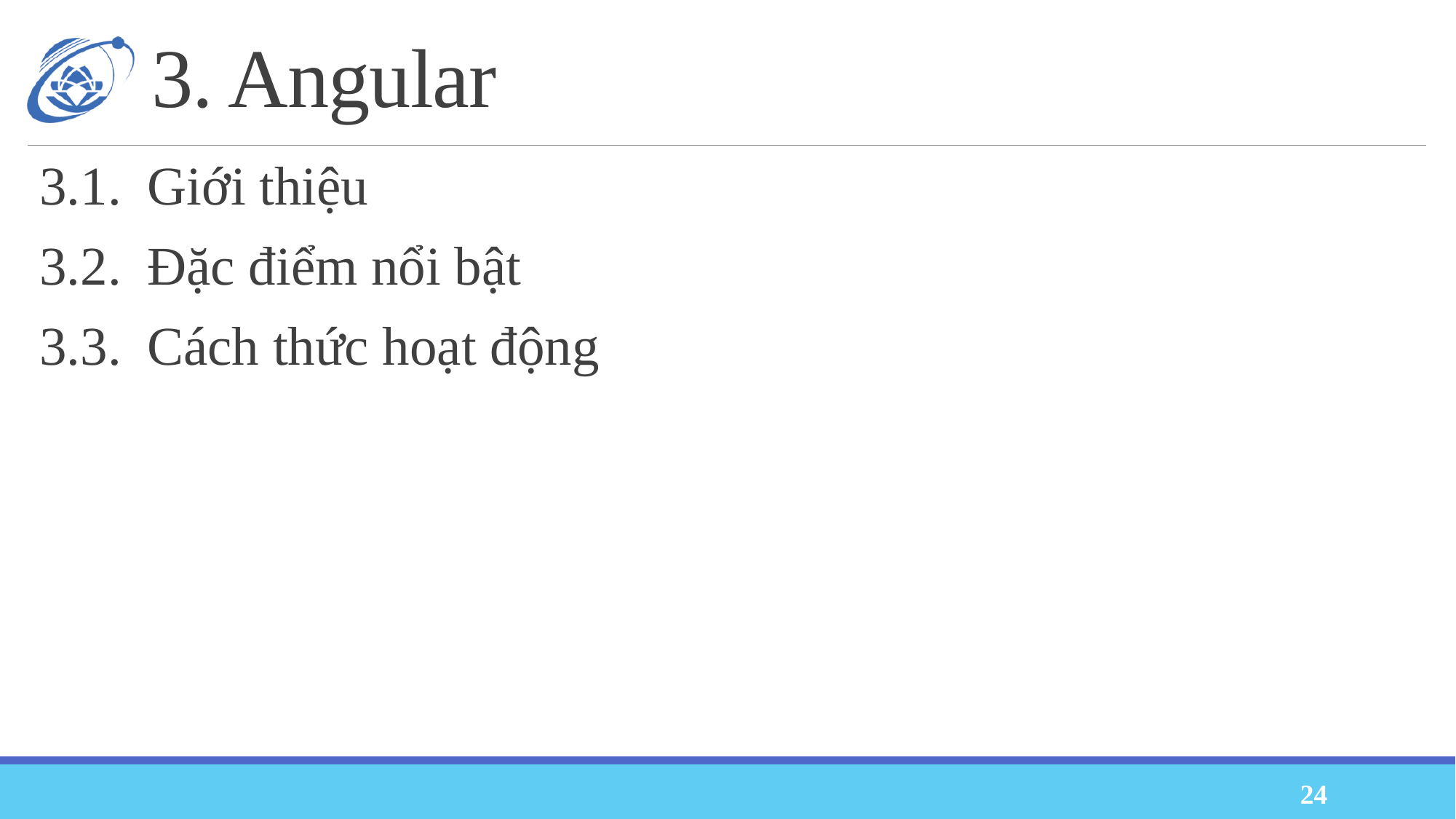

# 3. Angular
3.1.	Giới thiệu
3.2.	Đặc điểm nổi bật
3.3.	Cách thức hoạt động

24